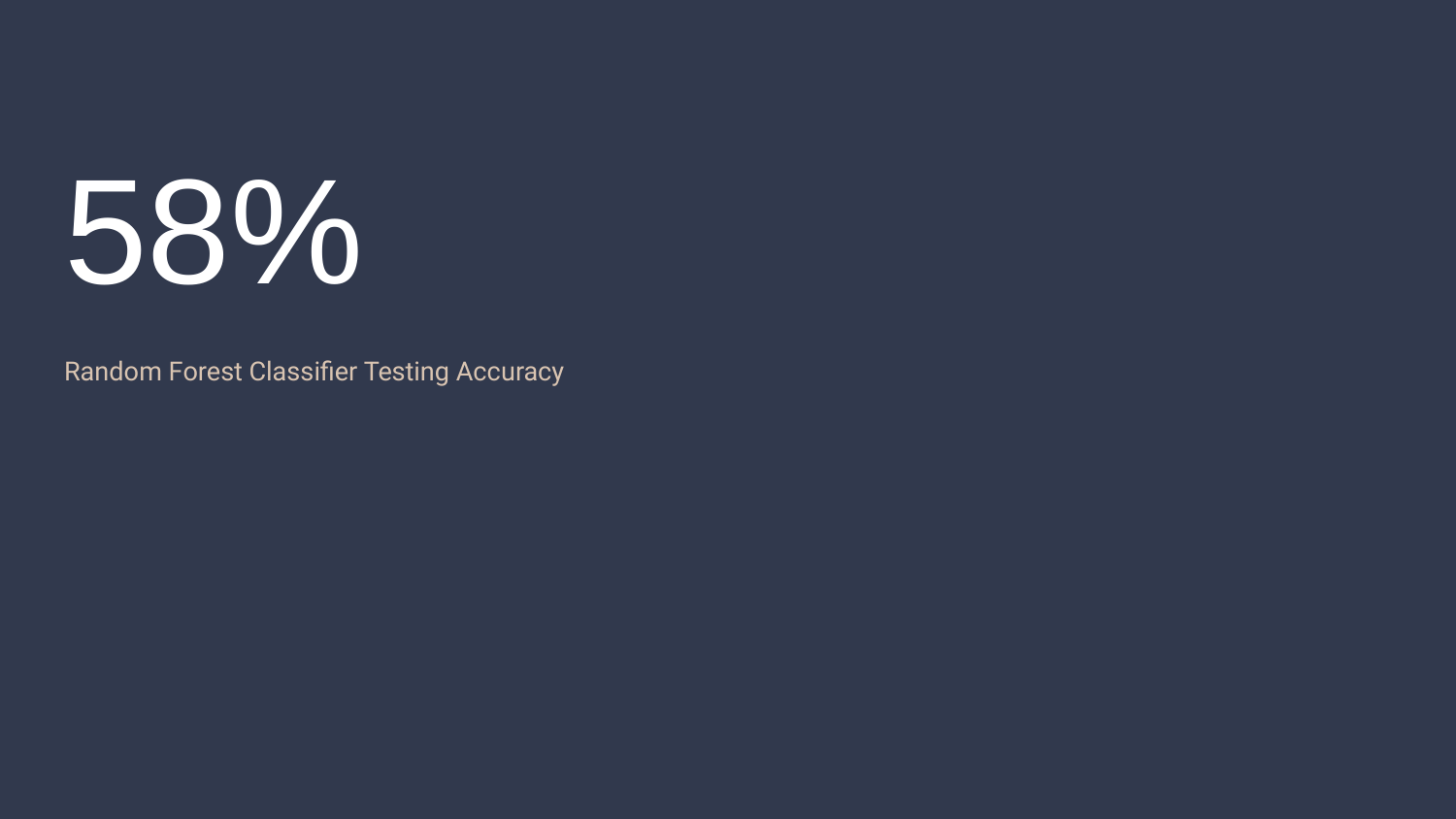

# 58%
Random Forest Classifier Testing Accuracy